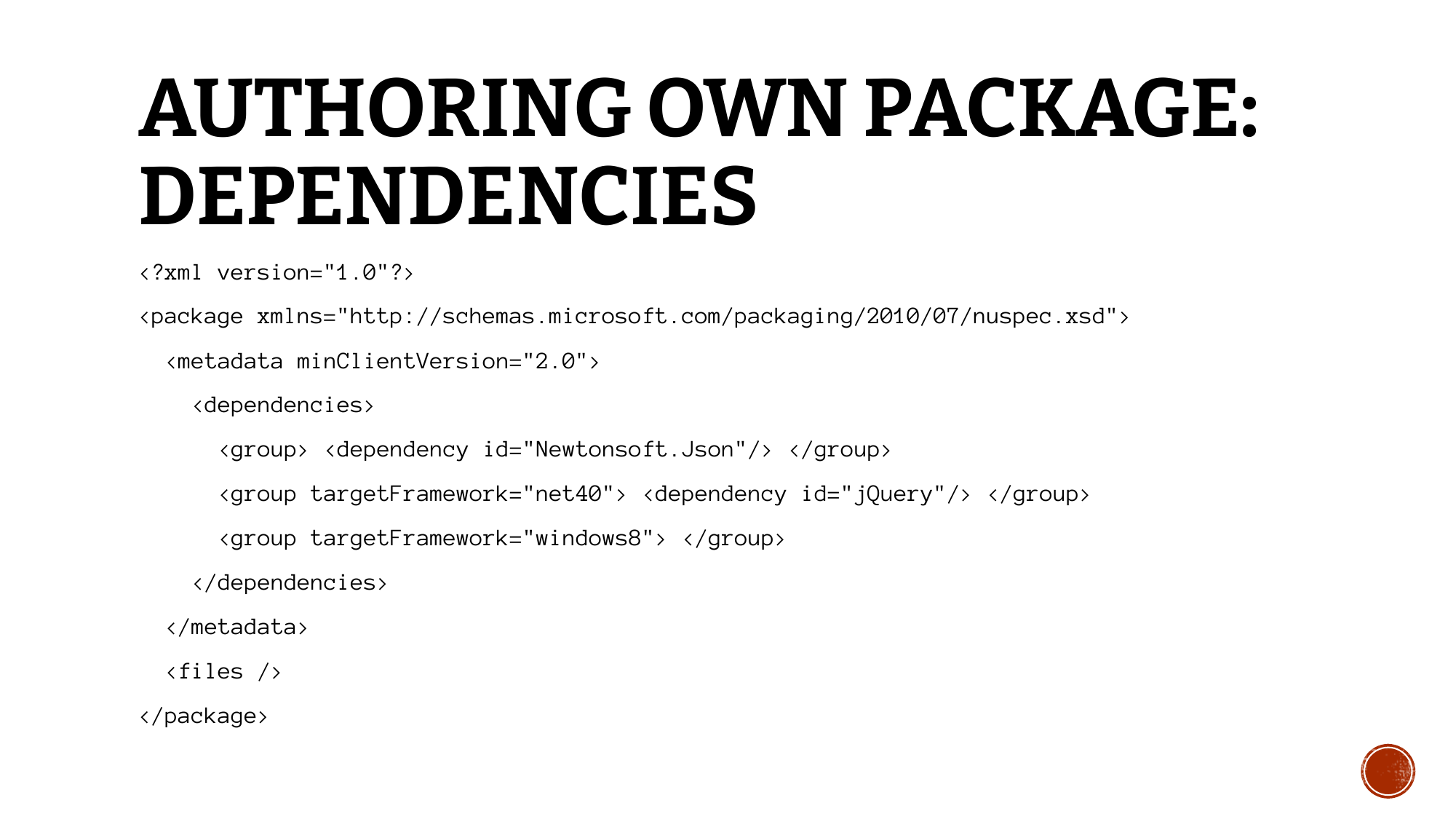

# Authoring own package: dependencies
<?xml version="1.0"?>
<package xmlns="http://schemas.microsoft.com/packaging/2010/07/nuspec.xsd">
  <metadata minClientVersion="2.0">
    <dependencies>
      <group> <dependency id="Newtonsoft.Json"/> </group>
      <group targetFramework="net40"> <dependency id="jQuery"/> </group>
      <group targetFramework="windows8"> </group>
    </dependencies>
  </metadata>
  <files />
</package>